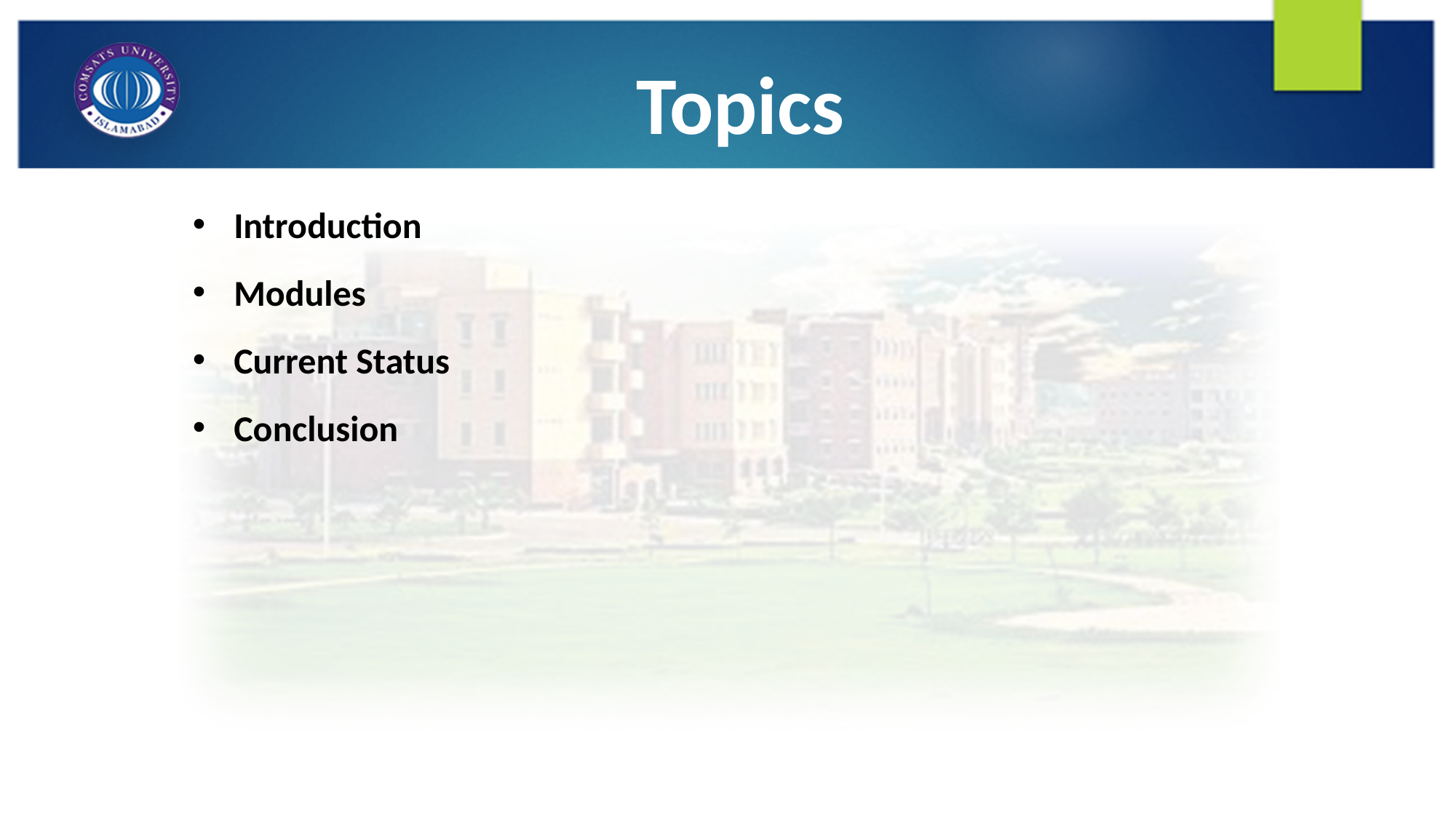

# Topics
Introduction
Modules
Current Status
Conclusion